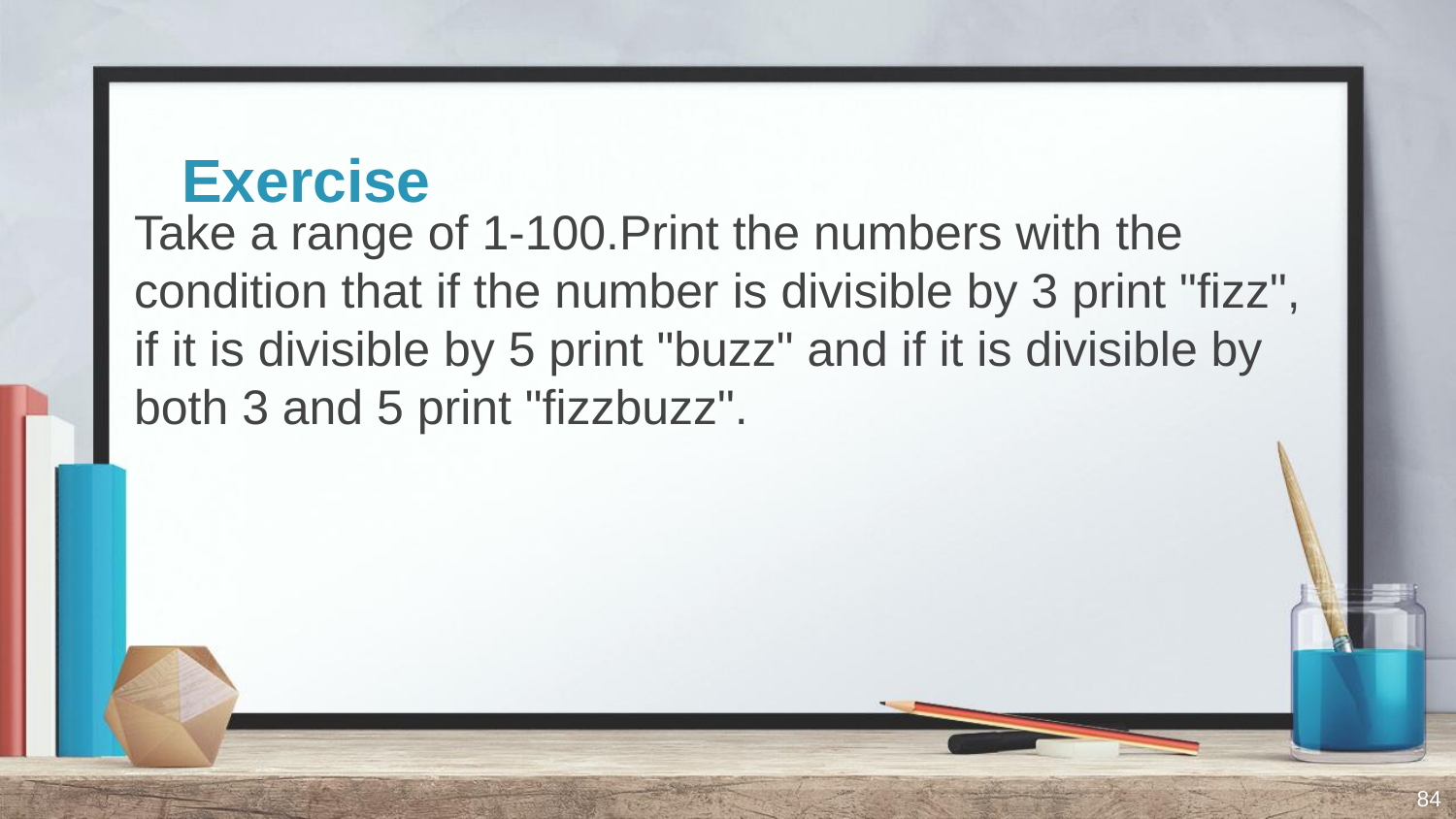

# Exercise
Take a range of 1-100.Print the numbers with the condition that if the number is divisible by 3 print "fizz", if it is divisible by 5 print "buzz" and if it is divisible by both 3 and 5 print "fizzbuzz".

84